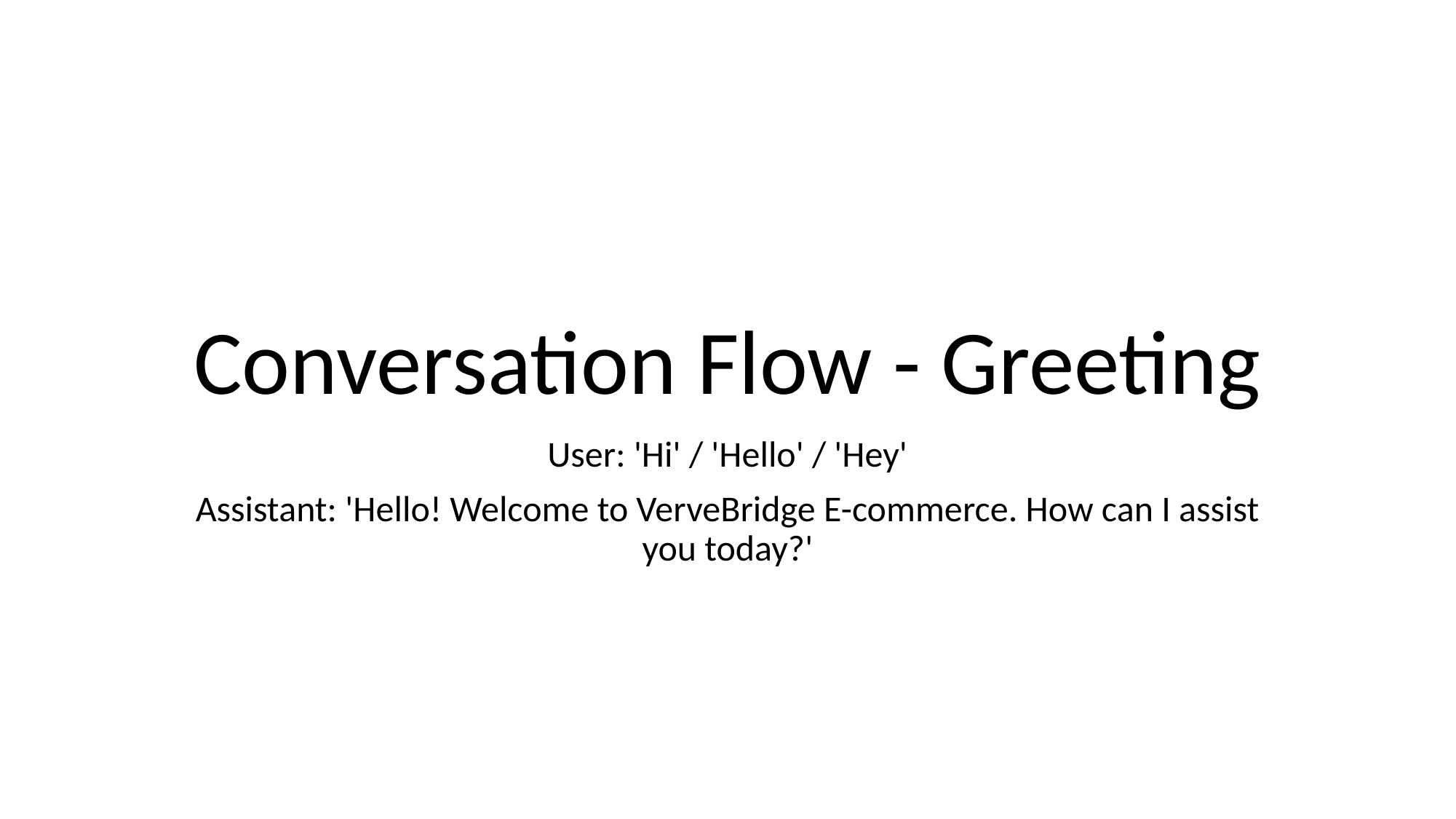

# Conversation Flow - Greeting
User: 'Hi' / 'Hello' / 'Hey'
Assistant: 'Hello! Welcome to VerveBridge E-commerce. How can I assist you today?'